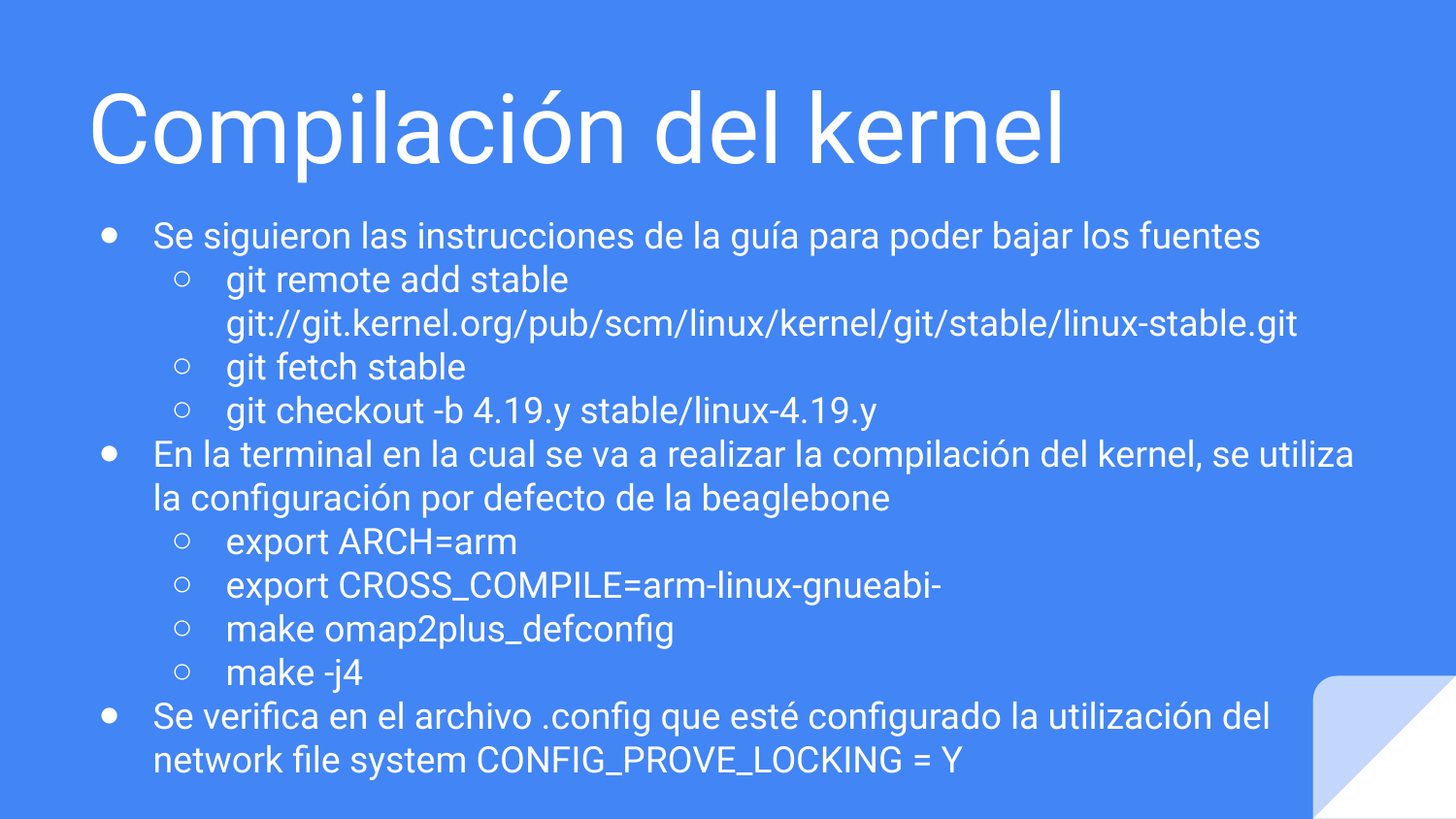

# Compilación del kernel
Se siguieron las instrucciones de la guía para poder bajar los fuentes
git remote add stable git://git.kernel.org/pub/scm/linux/kernel/git/stable/linux-stable.git
git fetch stable
git checkout -b 4.19.y stable/linux-4.19.y
En la terminal en la cual se va a realizar la compilación del kernel, se utiliza la configuración por defecto de la beaglebone
export ARCH=arm
export CROSS_COMPILE=arm-linux-gnueabi-
make omap2plus_defconfig
make -j4
Se verifica en el archivo .config que esté configurado la utilización del network file system CONFIG_PROVE_LOCKING = Y